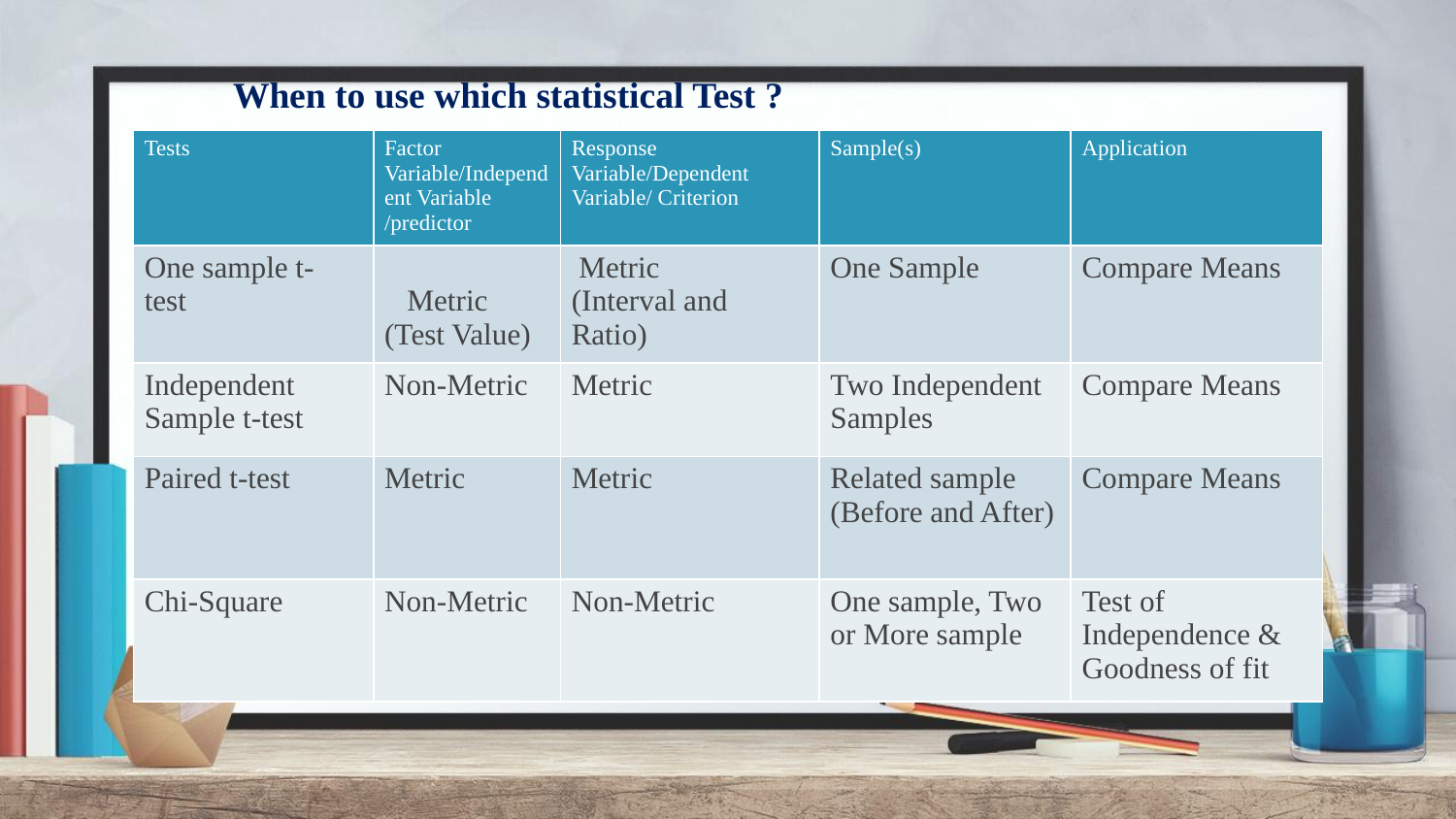

# When to use which statistical Test ?
| Tests | Factor Variable/Independent Variable /predictor | Response Variable/Dependent Variable/ Criterion | Sample(s) | Application |
| --- | --- | --- | --- | --- |
| One sample t- test | Metric (Test Value) | Metric (Interval and Ratio) | One Sample | Compare Means |
| Independent Sample t-test | Non-Metric | Metric | Two Independent Samples | Compare Means |
| Paired t-test | Metric | Metric | Related sample (Before and After) | Compare Means |
| Chi-Square | Non-Metric | Non-Metric | One sample, Two or More sample | Test of Independence & Goodness of fit |